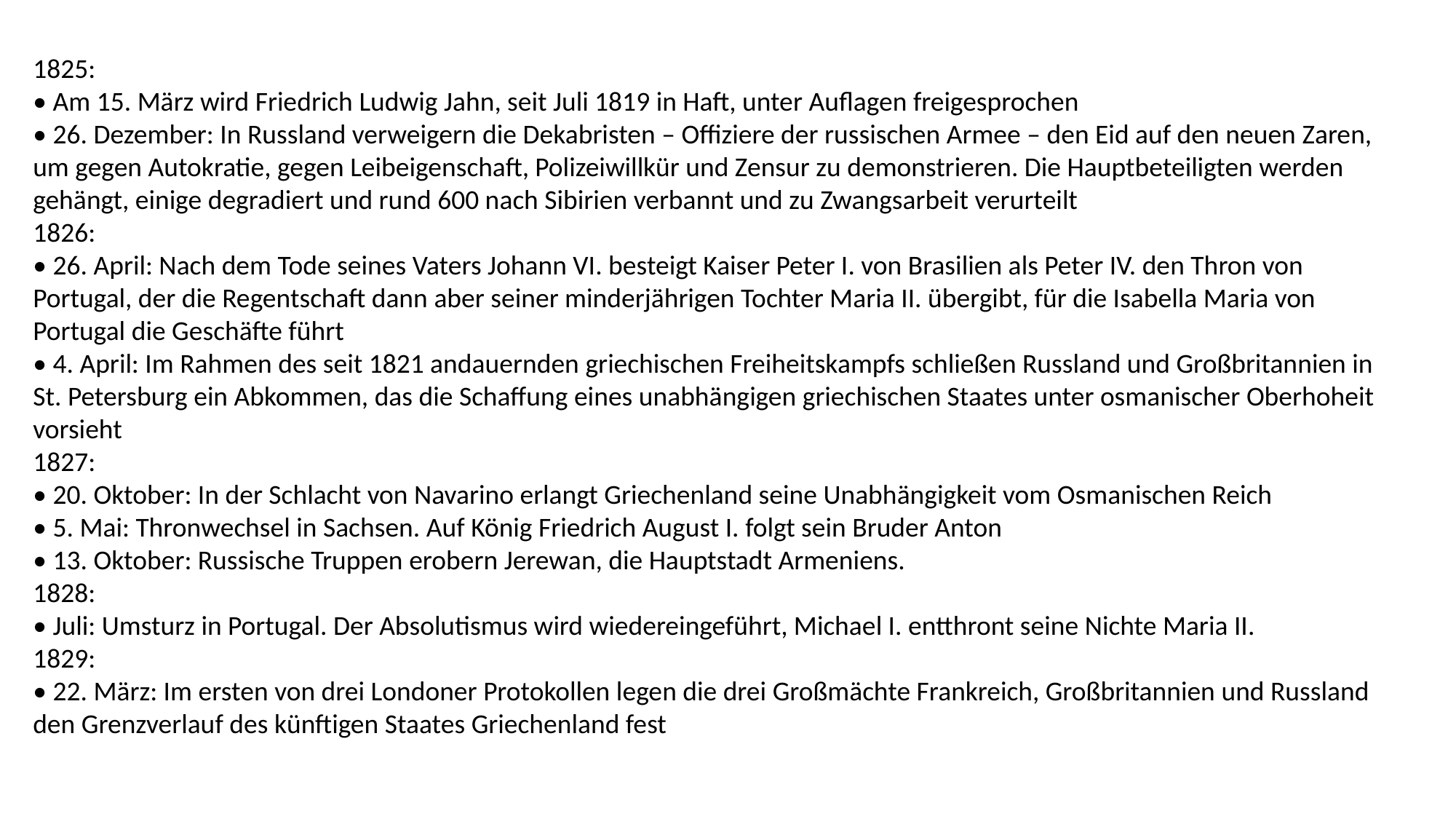

1825:
• Am 15. März wird Friedrich Ludwig Jahn, seit Juli 1819 in Haft, unter Auflagen freigesprochen
• 26. Dezember: In Russland verweigern die Dekabristen – Offiziere der russischen Armee – den Eid auf den neuen Zaren, um gegen Autokratie, gegen Leibeigenschaft, Polizeiwillkür und Zensur zu demonstrieren. Die Hauptbeteiligten werden gehängt, einige degradiert und rund 600 nach Sibirien verbannt und zu Zwangsarbeit verurteilt
1826:
• 26. April: Nach dem Tode seines Vaters Johann VI. besteigt Kaiser Peter I. von Brasilien als Peter IV. den Thron von Portugal, der die Regentschaft dann aber seiner minderjährigen Tochter Maria II. übergibt, für die Isabella Maria von Portugal die Geschäfte führt
• 4. April: Im Rahmen des seit 1821 andauernden griechischen Freiheitskampfs schließen Russland und Großbritannien in St. Petersburg ein Abkommen, das die Schaffung eines unabhängigen griechischen Staates unter osmanischer Oberhoheit vorsieht
1827:
• 20. Oktober: In der Schlacht von Navarino erlangt Griechenland seine Unabhängigkeit vom Osmanischen Reich
• 5. Mai: Thronwechsel in Sachsen. Auf König Friedrich August I. folgt sein Bruder Anton
• 13. Oktober: Russische Truppen erobern Jerewan, die Hauptstadt Armeniens.
1828:
• Juli: Umsturz in Portugal. Der Absolutismus wird wiedereingeführt, Michael I. entthront seine Nichte Maria II.
1829:
• 22. März: Im ersten von drei Londoner Protokollen legen die drei Großmächte Frankreich, Großbritannien und Russland den Grenzverlauf des künftigen Staates Griechenland fest